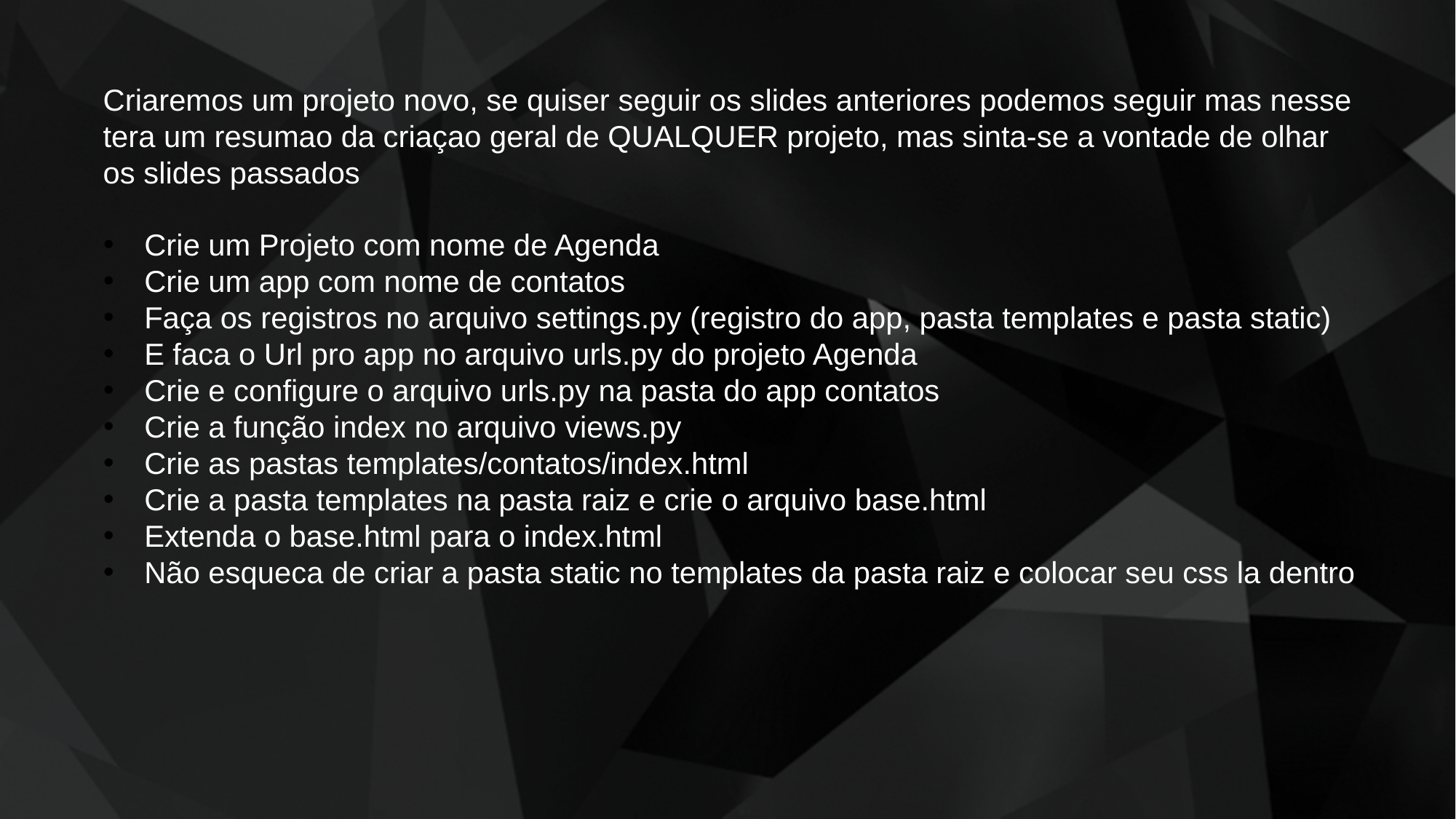

Criaremos um projeto novo, se quiser seguir os slides anteriores podemos seguir mas nesse
tera um resumao da criaçao geral de QUALQUER projeto, mas sinta-se a vontade de olhar
os slides passados
Crie um Projeto com nome de Agenda
Crie um app com nome de contatos
Faça os registros no arquivo settings.py (registro do app, pasta templates e pasta static)
E faca o Url pro app no arquivo urls.py do projeto Agenda
Crie e configure o arquivo urls.py na pasta do app contatos
Crie a função index no arquivo views.py
Crie as pastas templates/contatos/index.html
Crie a pasta templates na pasta raiz e crie o arquivo base.html
Extenda o base.html para o index.html
Não esqueca de criar a pasta static no templates da pasta raiz e colocar seu css la dentro